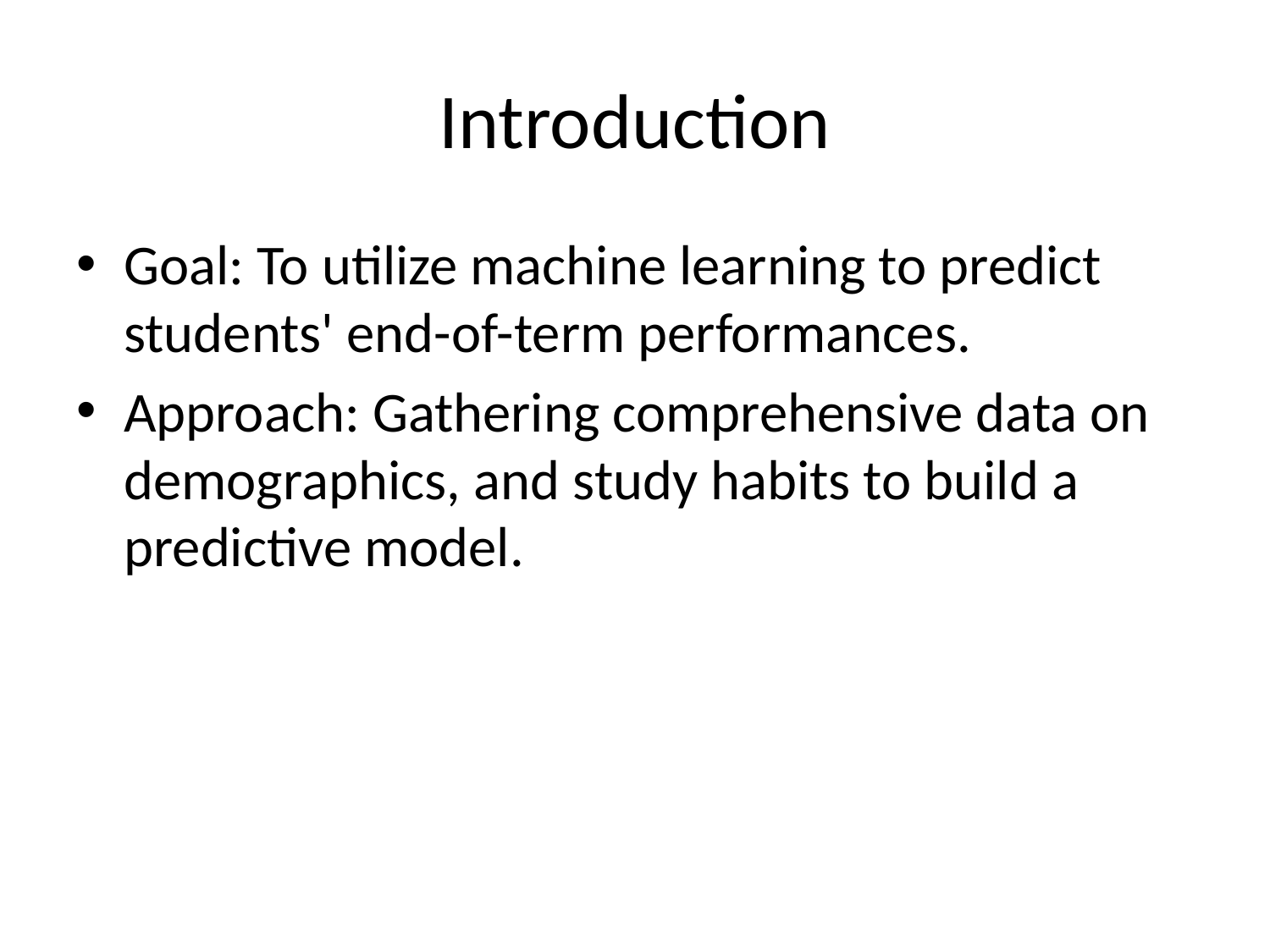

# Introduction
Goal: To utilize machine learning to predict students' end-of-term performances.
Approach: Gathering comprehensive data on demographics, and study habits to build a predictive model.